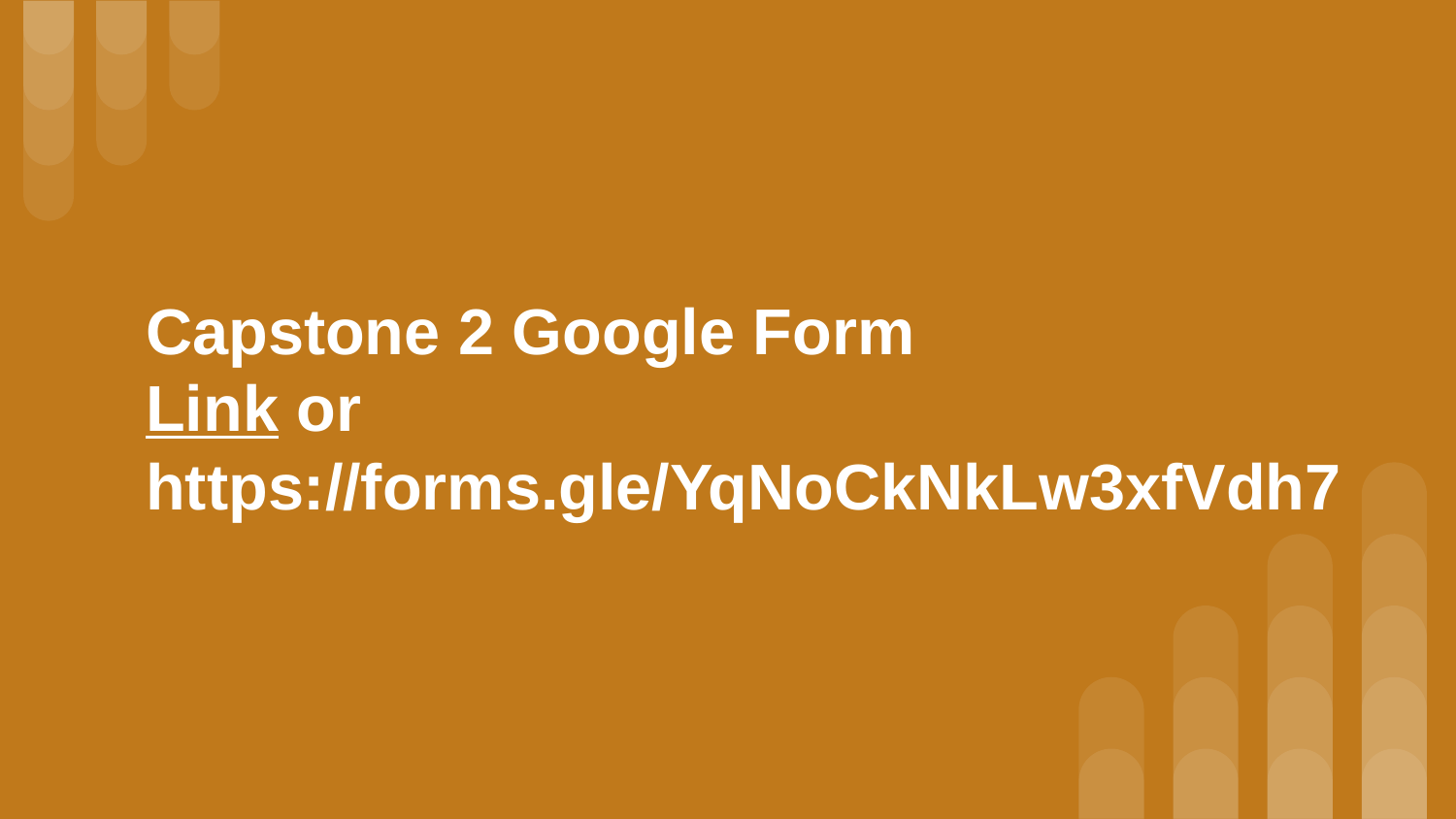

# Capstone 2 Google Form
Link or https://forms.gle/YqNoCkNkLw3xfVdh7